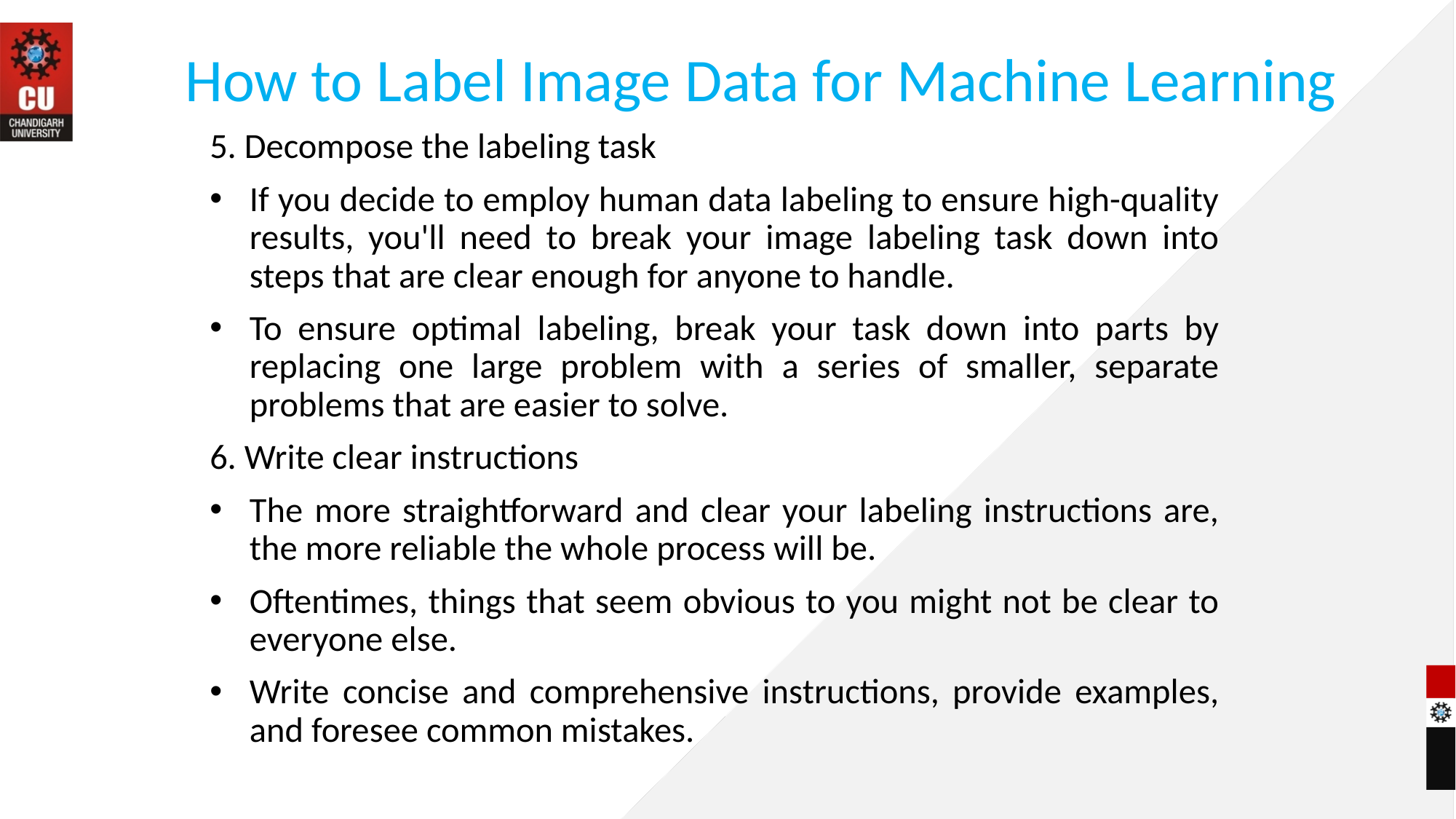

# How to Label Image Data for Machine Learning
5. Decompose the labeling task
If you decide to employ human data labeling to ensure high-quality results, you'll need to break your image labeling task down into steps that are clear enough for anyone to handle.
To ensure optimal labeling, break your task down into parts by replacing one large problem with a series of smaller, separate problems that are easier to solve.
6. Write clear instructions
The more straightforward and clear your labeling instructions are, the more reliable the whole process will be.
Oftentimes, things that seem obvious to you might not be clear to everyone else.
Write concise and comprehensive instructions, provide examples, and foresee common mistakes.